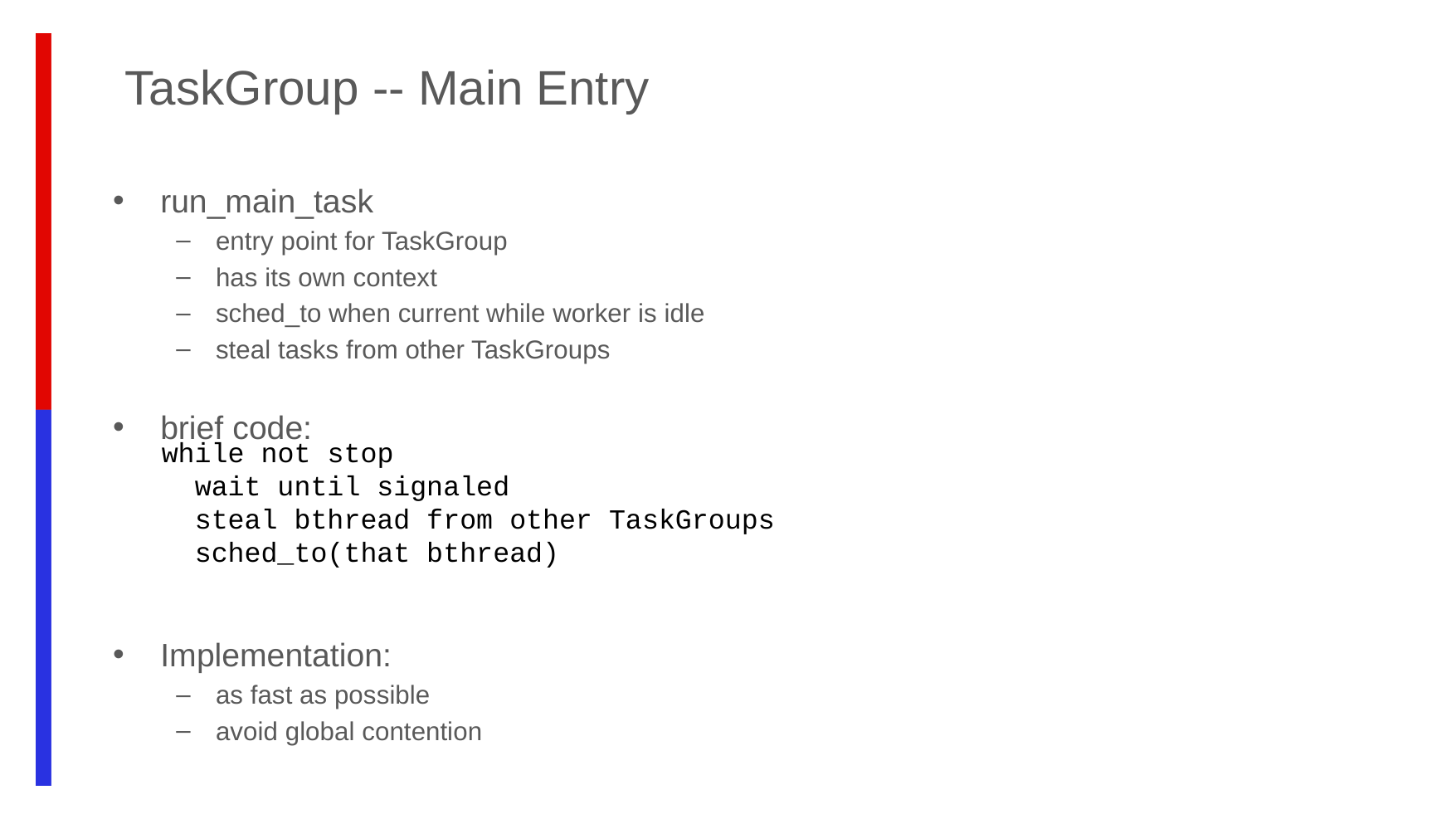

TaskGroup -- Main Entry
run_main_task
entry point for TaskGroup
has its own context
sched_to when current while worker is idle
steal tasks from other TaskGroups

brief code:

Implementation:
as fast as possible
avoid global contention

while not stop
  wait until signaled
  steal bthread from other TaskGroups
  sched_to(that bthread)